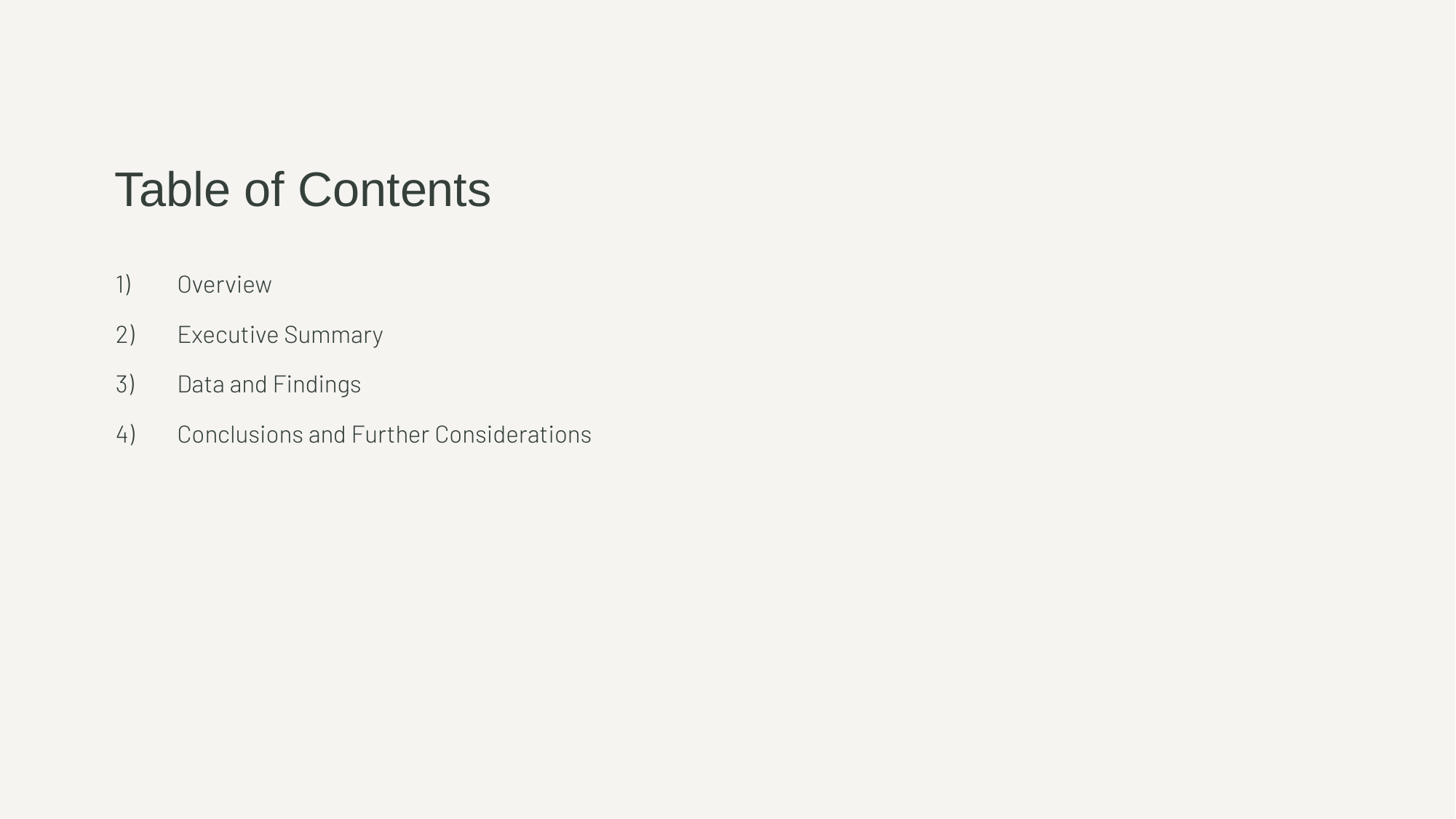

# Table of Contents
Overview
Executive Summary
Data and Findings
Conclusions and Further Considerations